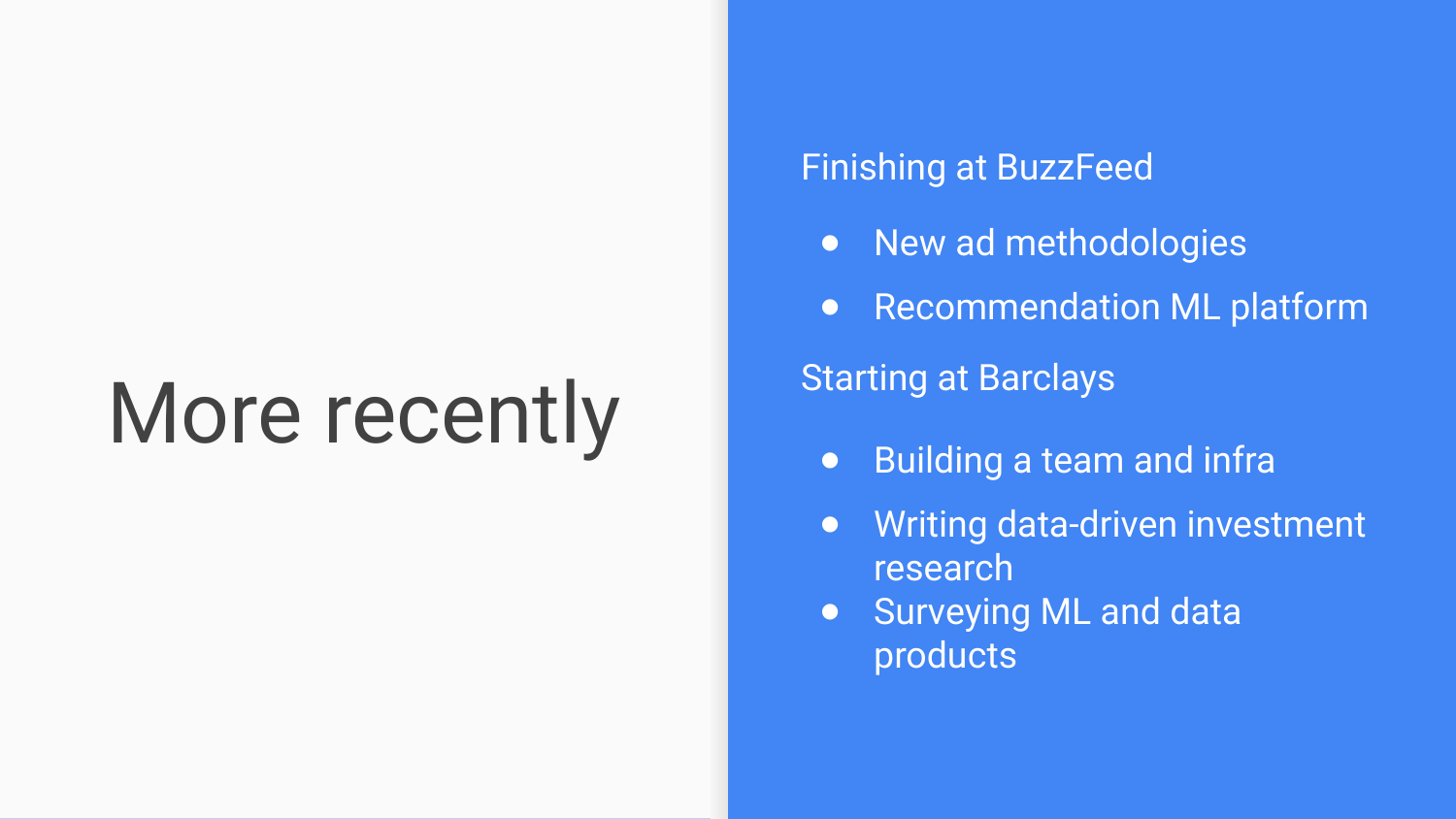

Finishing at BuzzFeed
New ad methodologies
Recommendation ML platform
Starting at Barclays
Building a team and infra
Writing data-driven investment research
Surveying ML and data products
# More recently